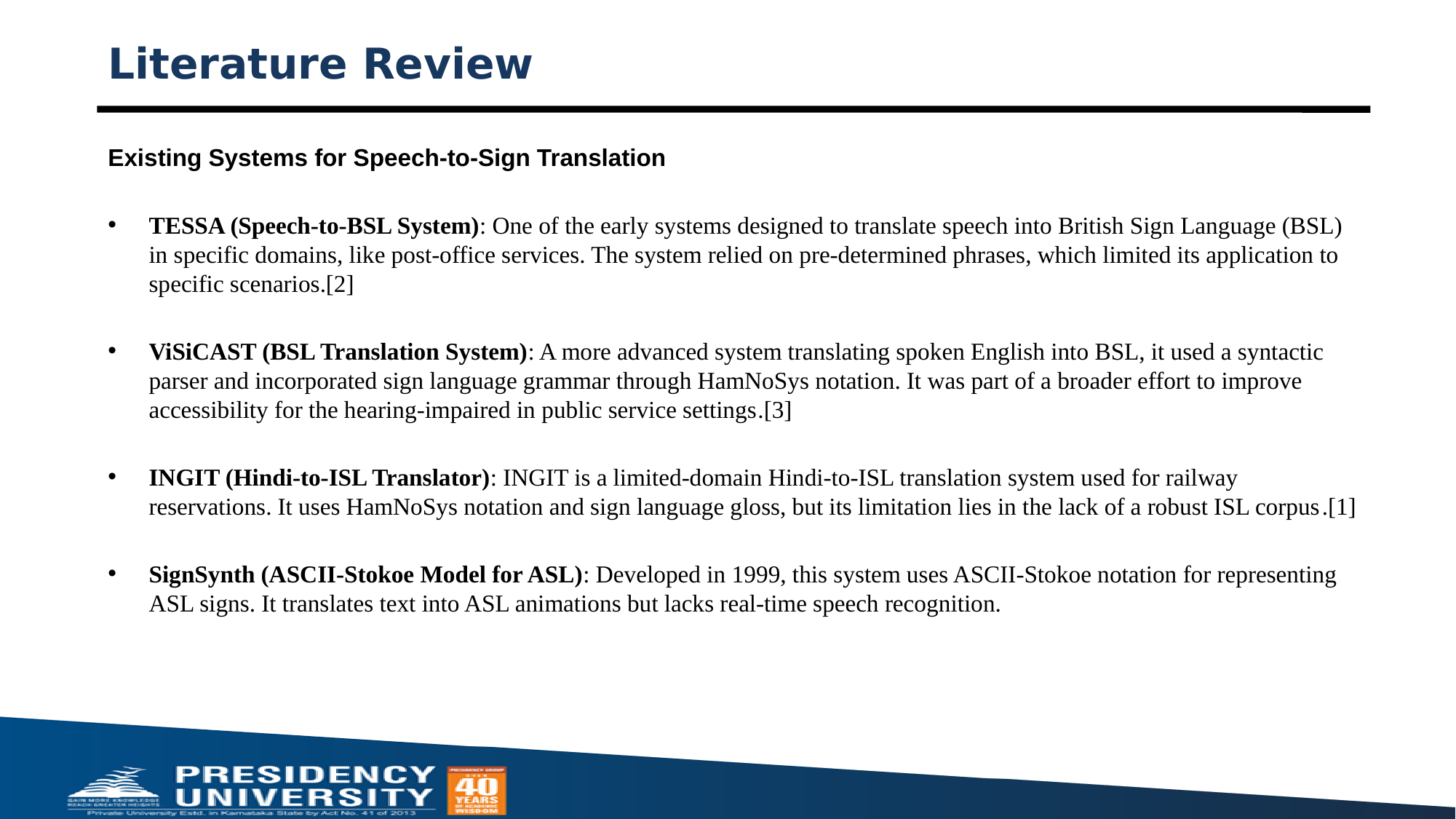

# Literature Review
Existing Systems for Speech-to-Sign Translation

TESSA (Speech-to-BSL System): One of the early systems designed to translate speech into British Sign Language (BSL) in specific domains, like post-office services. The system relied on pre-determined phrases, which limited its application to specific scenarios.[2]

ViSiCAST (BSL Translation System): A more advanced system translating spoken English into BSL, it used a syntactic parser and incorporated sign language grammar through HamNoSys notation. It was part of a broader effort to improve accessibility for the hearing-impaired in public service settings​.[3]

INGIT (Hindi-to-ISL Translator): INGIT is a limited-domain Hindi-to-ISL translation system used for railway reservations. It uses HamNoSys notation and sign language gloss, but its limitation lies in the lack of a robust ISL corpus​.[1]

SignSynth (ASCII-Stokoe Model for ASL): Developed in 1999, this system uses ASCII-Stokoe notation for representing ASL signs. It translates text into ASL animations but lacks real-time speech recognition.